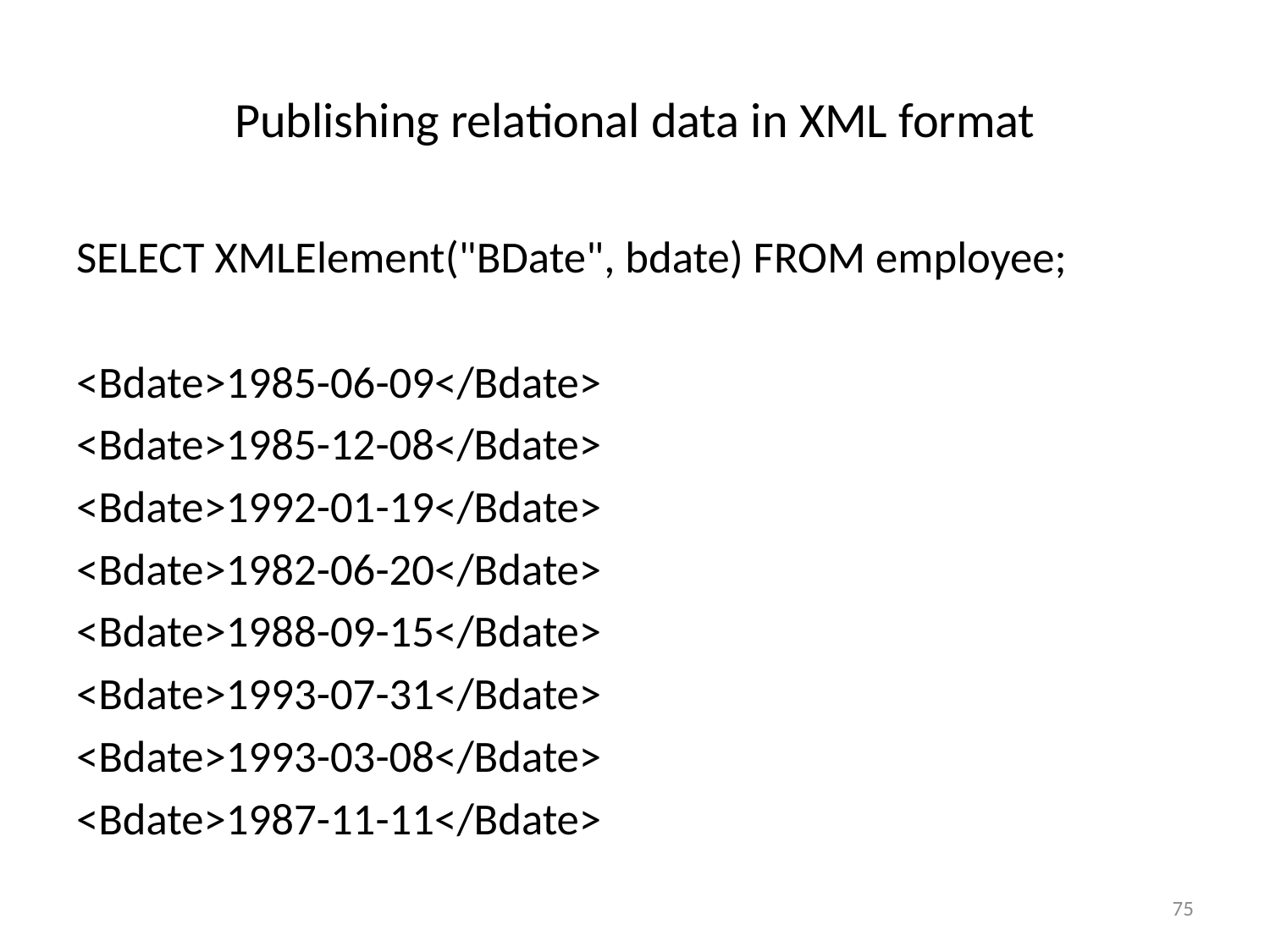

# Publishing relational data in XML format
SELECT XMLElement("BDate", bdate) FROM employee;

<Bdate>1985-06-09</Bdate>
<Bdate>1985-12-08</Bdate>
<Bdate>1992-01-19</Bdate>
<Bdate>1982-06-20</Bdate>
<Bdate>1988-09-15</Bdate>
<Bdate>1993-07-31</Bdate>
<Bdate>1993-03-08</Bdate>
<Bdate>1987-11-11</Bdate>
75